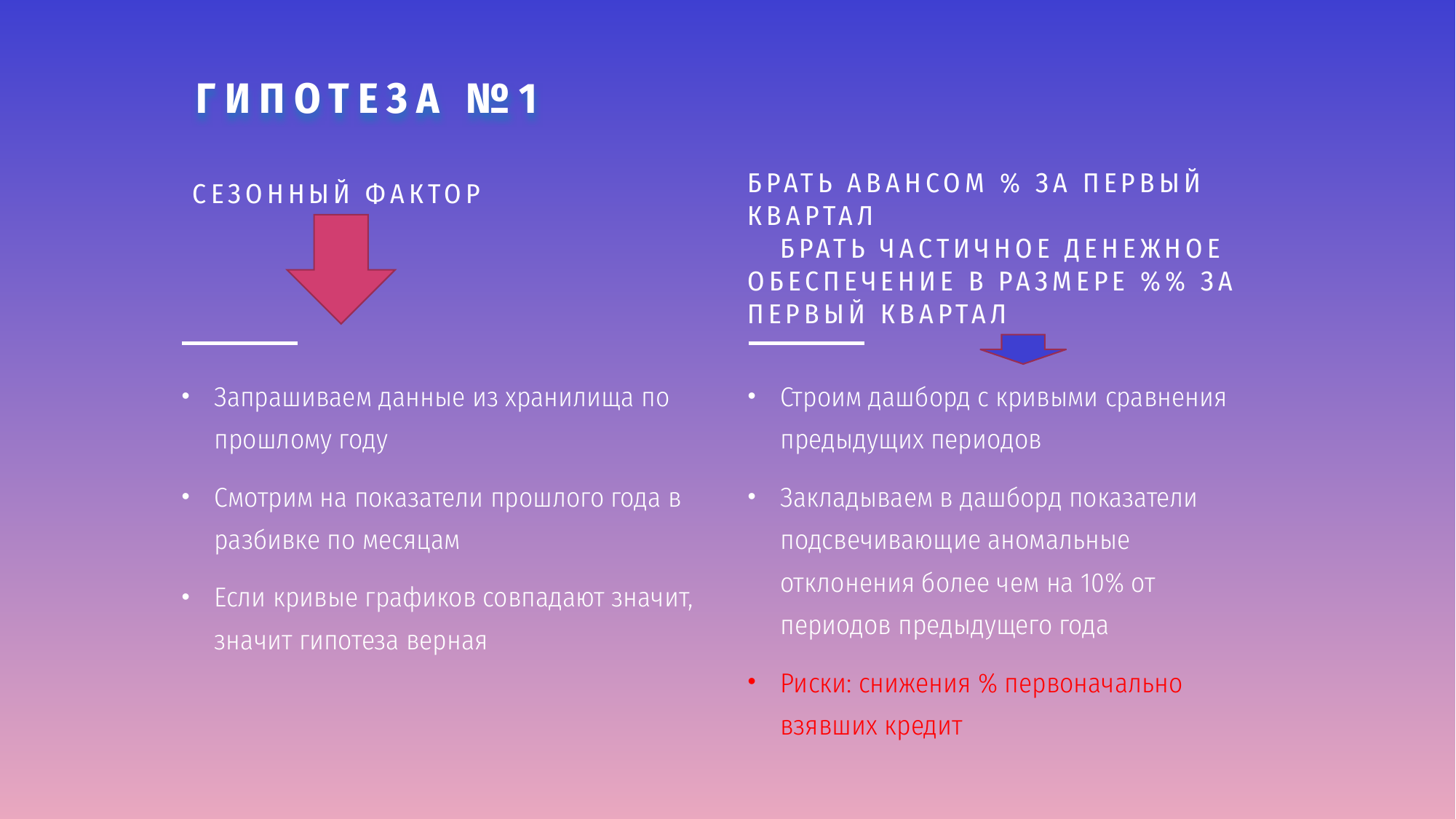

# Гипотеза №1
Брать авансом % за первый квартал                                       Брать частичное денежное обеспечение в размере %% за первый квартал
Сезонный фактор

Запрашиваем данные из хранилища по прошлому году
Смотрим на показатели прошлого года в разбивке по месяцам
Если кривые графиков совпадают значит, значит гипотеза верная

Строим дашборд с кривыми сравнения предыдущих периодов
Закладываем в дашборд показатели подсвечивающие аномальные отклонения более чем на 10% от периодов предыдущего года
Риски: снижения % первоначально взявших кредит